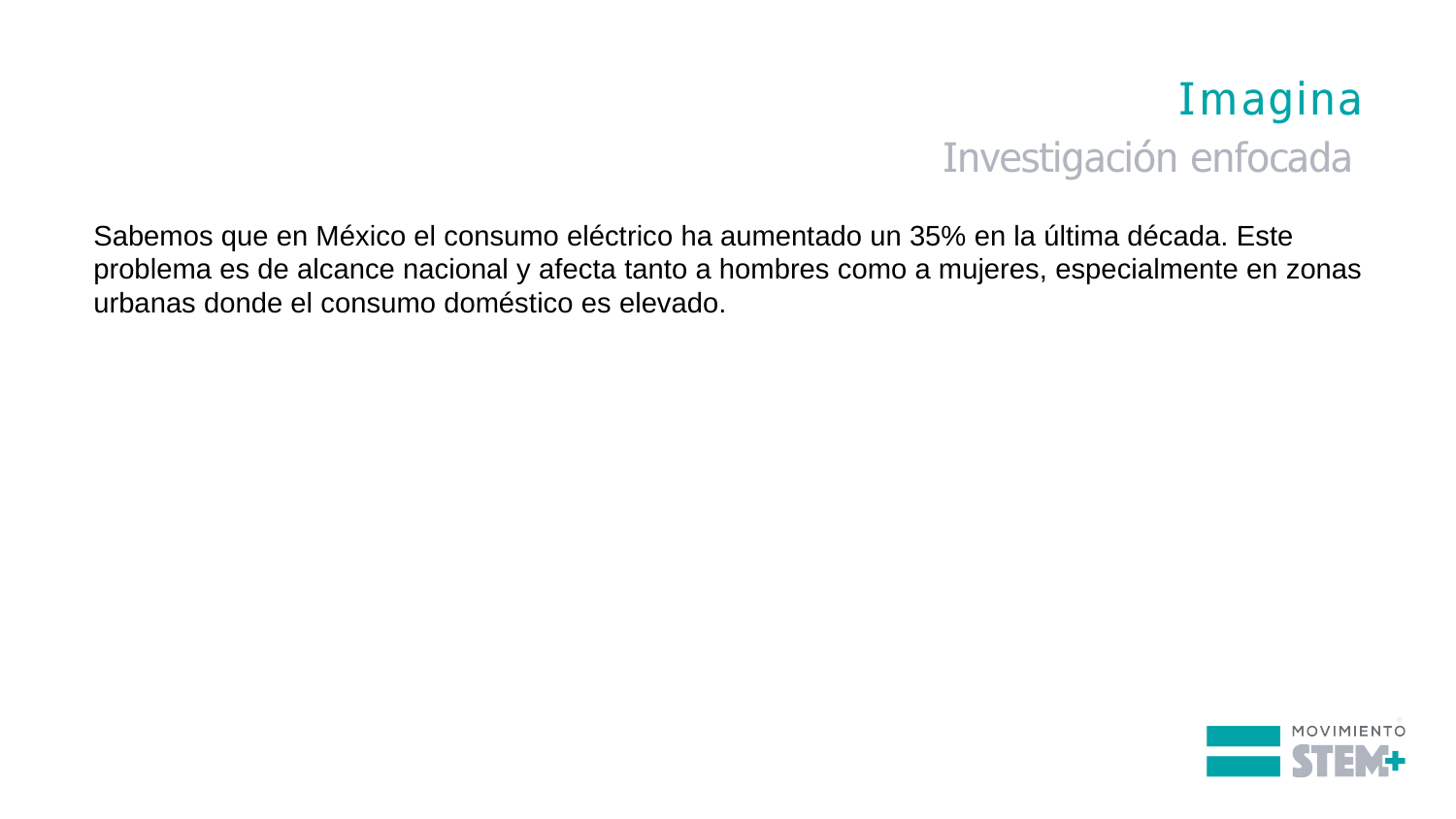

Imagina
Investigación enfocada
Sabemos que en México el consumo eléctrico ha aumentado un 35% en la última década. Este problema es de alcance nacional y afecta tanto a hombres como a mujeres, especialmente en zonas urbanas donde el consumo doméstico es elevado.